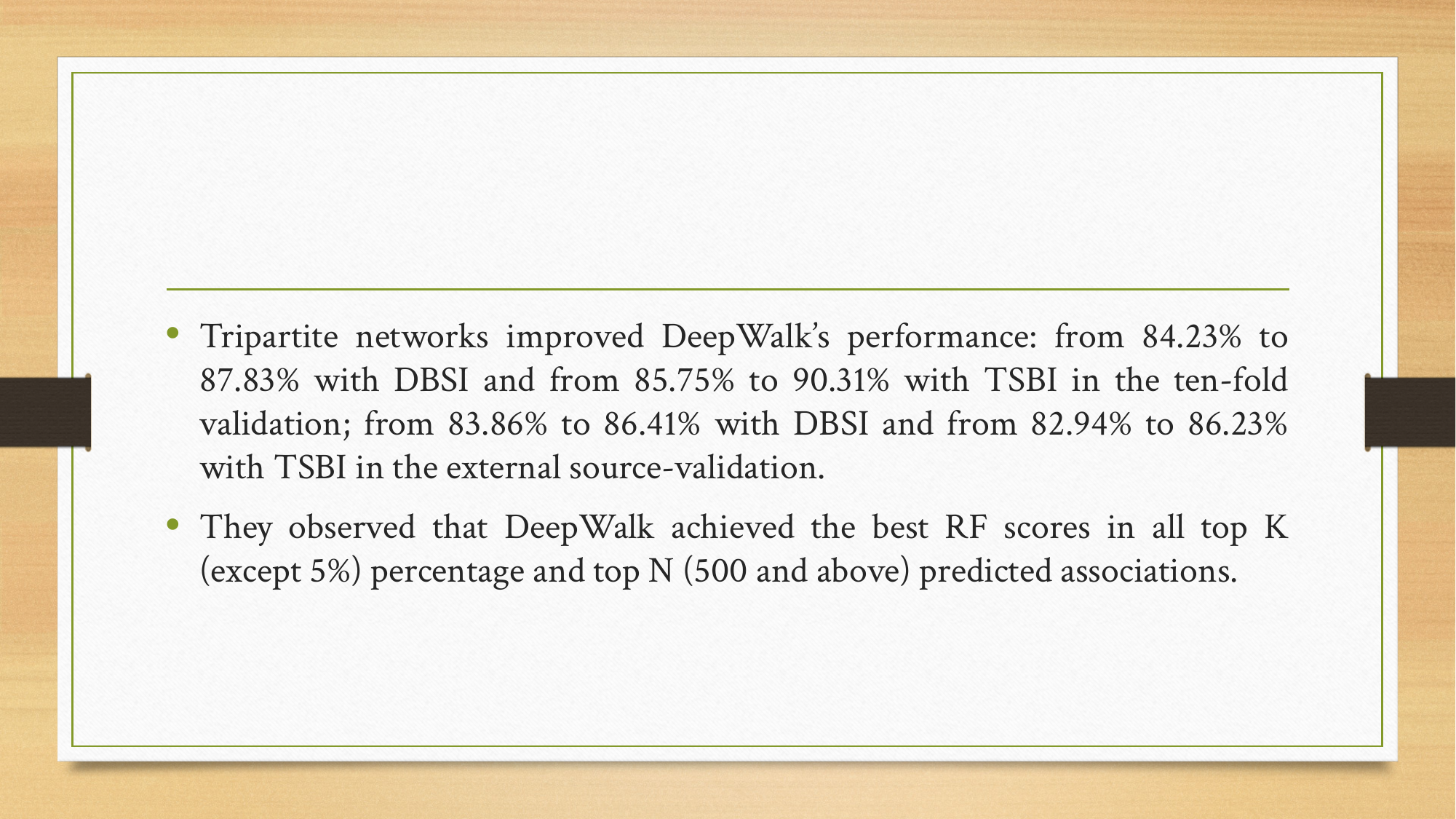

#
Tripartite networks improved DeepWalk’s performance: from 84.23% to 87.83% with DBSI and from 85.75% to 90.31% with TSBI in the ten-fold validation; from 83.86% to 86.41% with DBSI and from 82.94% to 86.23% with TSBI in the external source-validation.
They observed that DeepWalk achieved the best RF scores in all top K (except 5%) percentage and top N (500 and above) predicted associations.